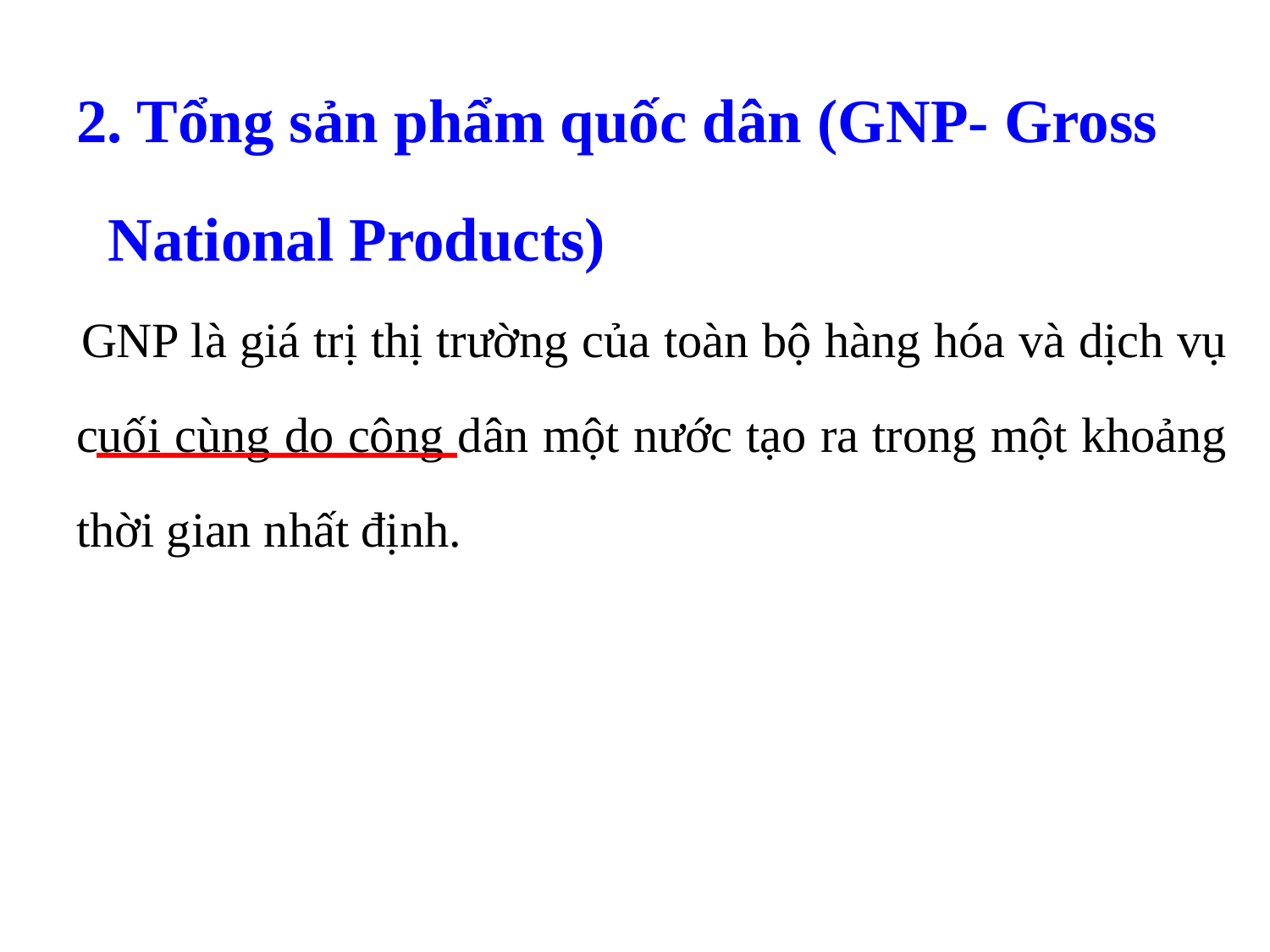

2. Tổng sản phẩm quốc dân (GNP- Gross National Products)
GNP là giá trị thị trường của toàn bộ hàng hóa và dịch vụ cuối cùng do công dân một nước tạo ra trong một khoảng thời gian nhất định.